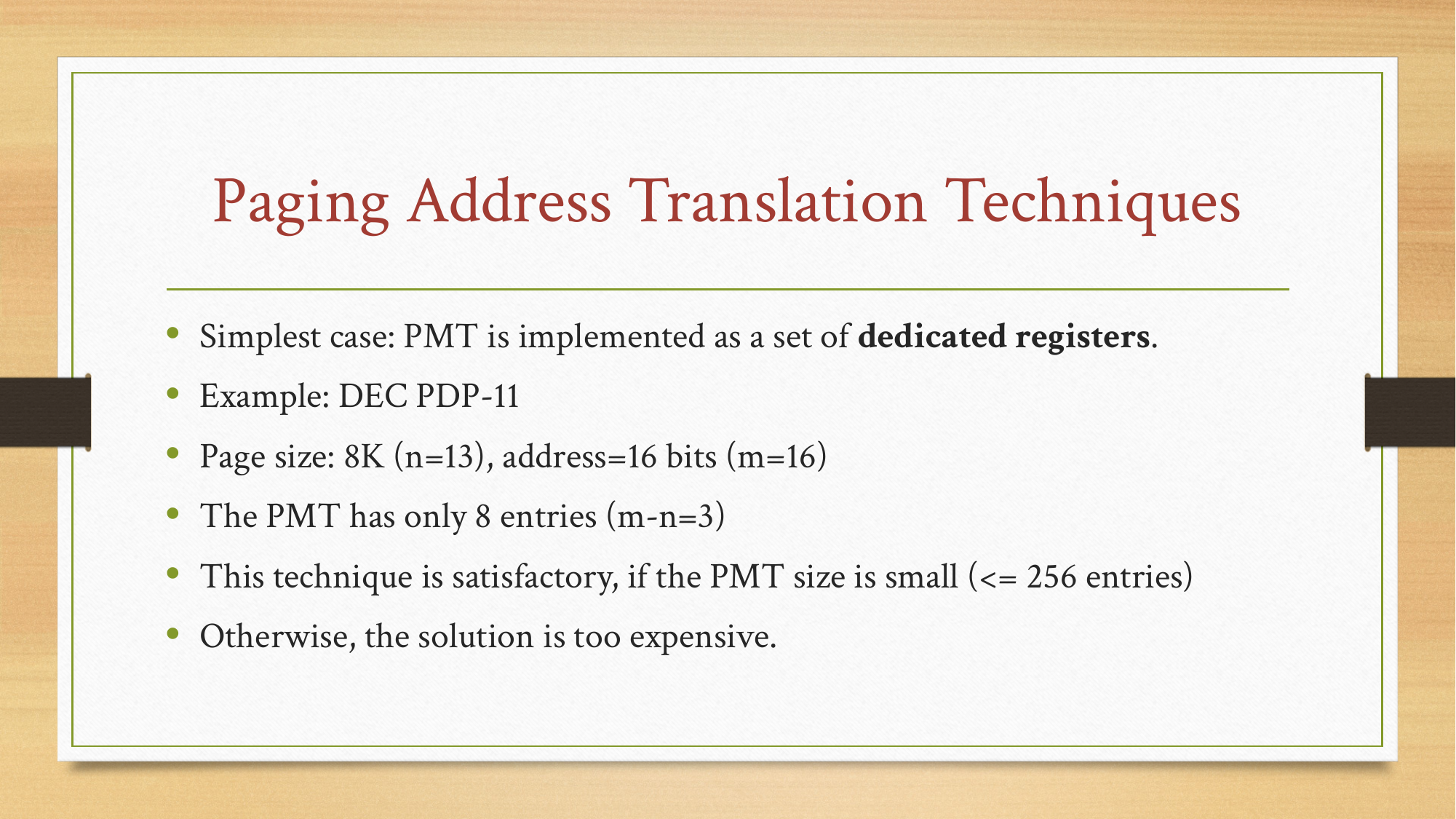

# Paging Address Translation Techniques
Simplest case: PMT is implemented as a set of dedicated registers.
Example: DEC PDP-11
Page size: 8K (n=13), address=16 bits (m=16)
The PMT has only 8 entries (m-n=3)
This technique is satisfactory, if the PMT size is small (<= 256 entries)
Otherwise, the solution is too expensive.